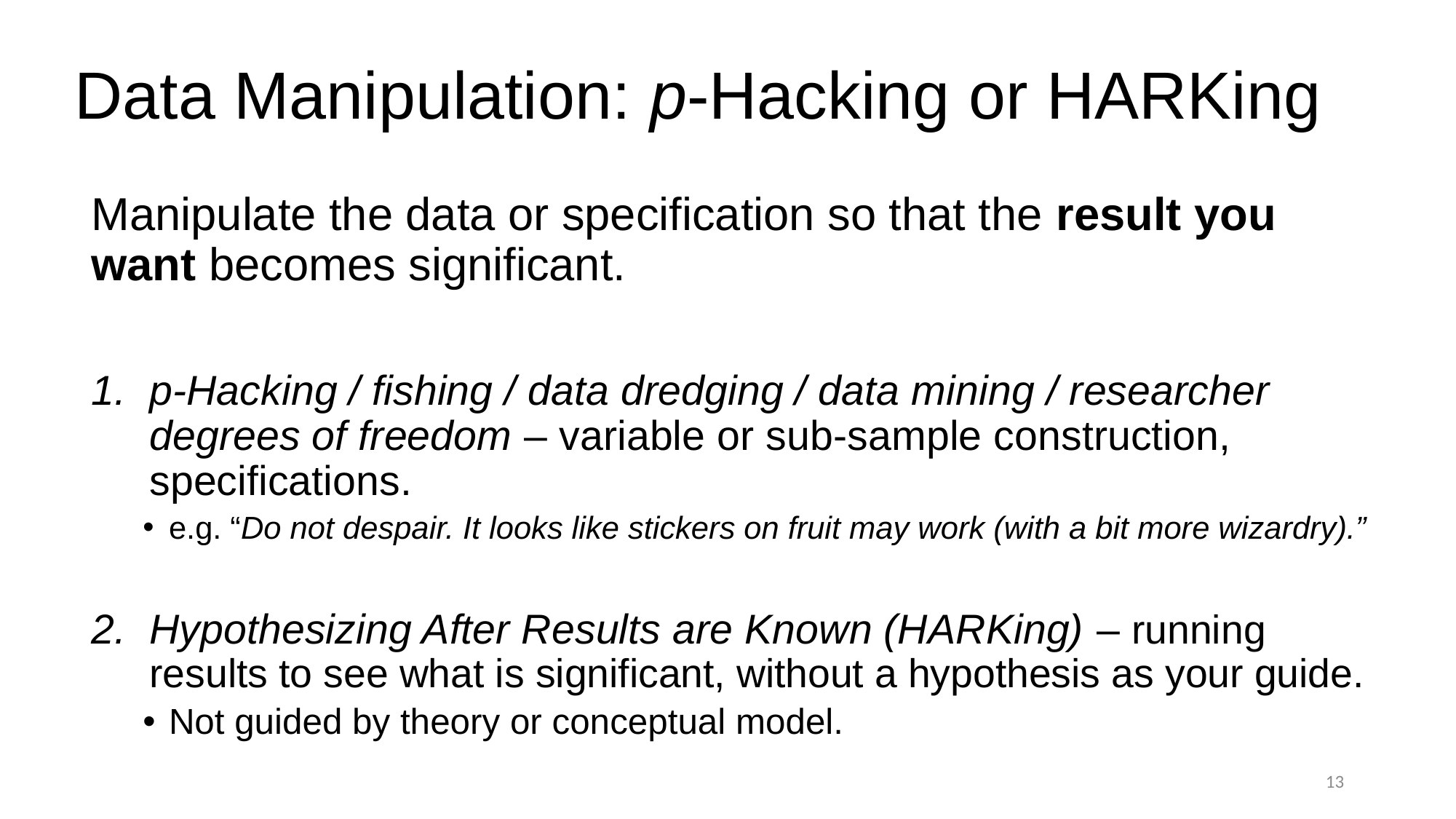

# Data Manipulation: p-Hacking or HARKing
Manipulate the data or specification so that the result you want becomes significant.

p-Hacking / fishing / data dredging / data mining / researcher degrees of freedom – variable or sub-sample construction, specifications.
e.g. “Do not despair. It looks like stickers on fruit may work (with a bit more wizardry).”

Hypothesizing After Results are Known (HARKing) – running results to see what is significant, without a hypothesis as your guide.
Not guided by theory or conceptual model.

13